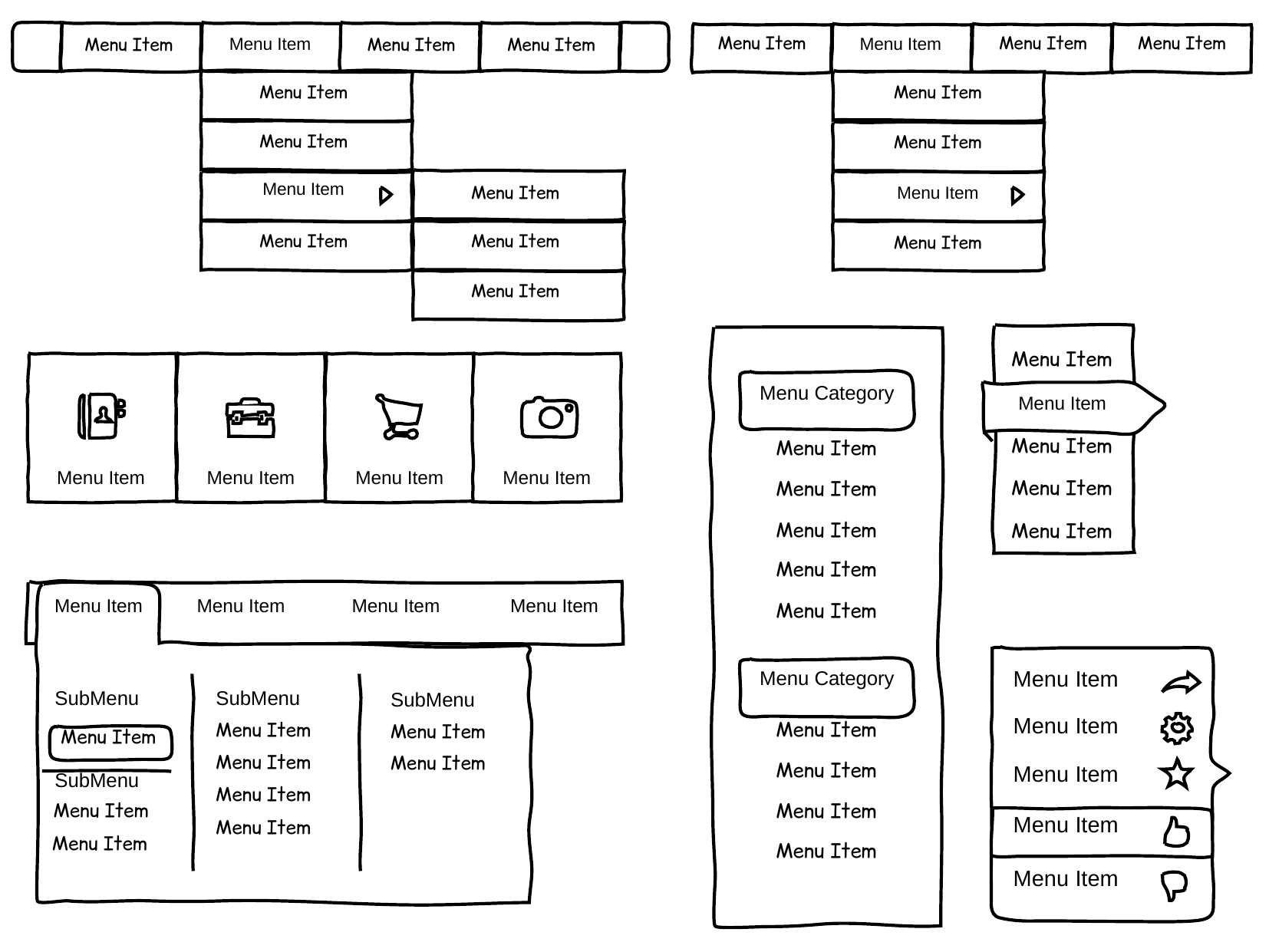

Menu Item
Menu Item
Menu Item
Menu Item
Menu Item
Menu Item
Menu Item
Menu Item

Menu Item
Menu Item

Menu Item
Menu Item

Menu Item
Menu Item
Menu Item

Menu Item
Menu Item
Menu Item

Menu Item

Menu Item

Menu Category

Menu Item

Menu Item

Menu Item
Menu Item
Menu Item
Menu Item
Menu Item
Menu Item
Menu Item
Menu Item
Menu Item
Menu Item

Menu Item
Menu Item
Menu Item
Menu Item
Menu Item

Menu Item
Menu Category

SubMenu
SubMenu
SubMenu
Menu Item

Menu Item
Menu Item
Menu Item

Menu Item

Menu Item
Menu Item
Menu Item
Menu Item

SubMenu

Menu Item
Menu Item
Menu Item

Menu Item
Menu Item

Menu Item
Menu Item
Menu Item